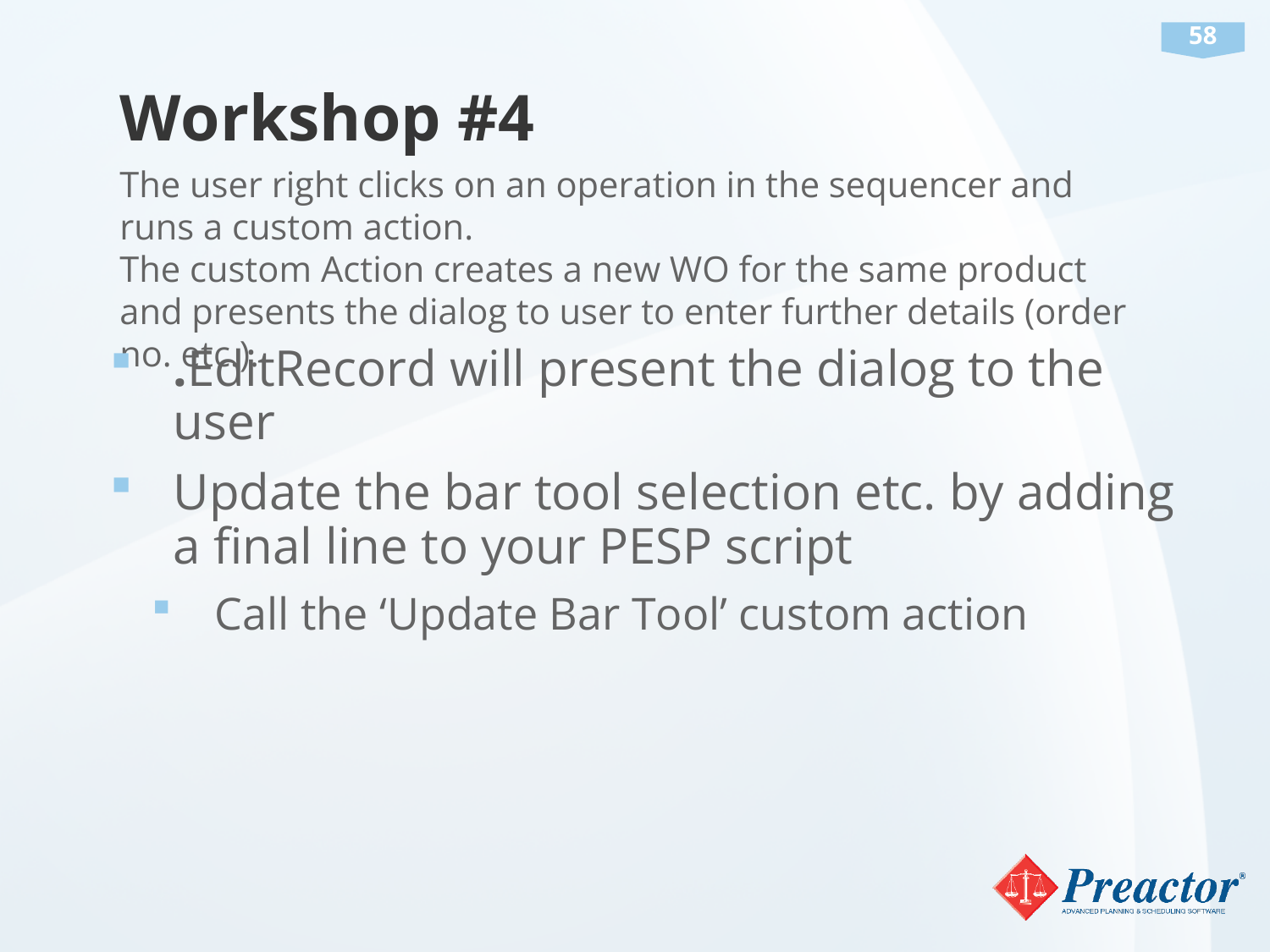

# Workshop #4
The user right clicks on an operation in the sequencer and runs a custom action.
The custom Action creates a new WO for the same product and presents the dialog to user to enter further details (order no. etc.).

.EditRecord will present the dialog to the user
Update the bar tool selection etc. by adding a final line to your PESP script
Call the ‘Update Bar Tool’ custom action